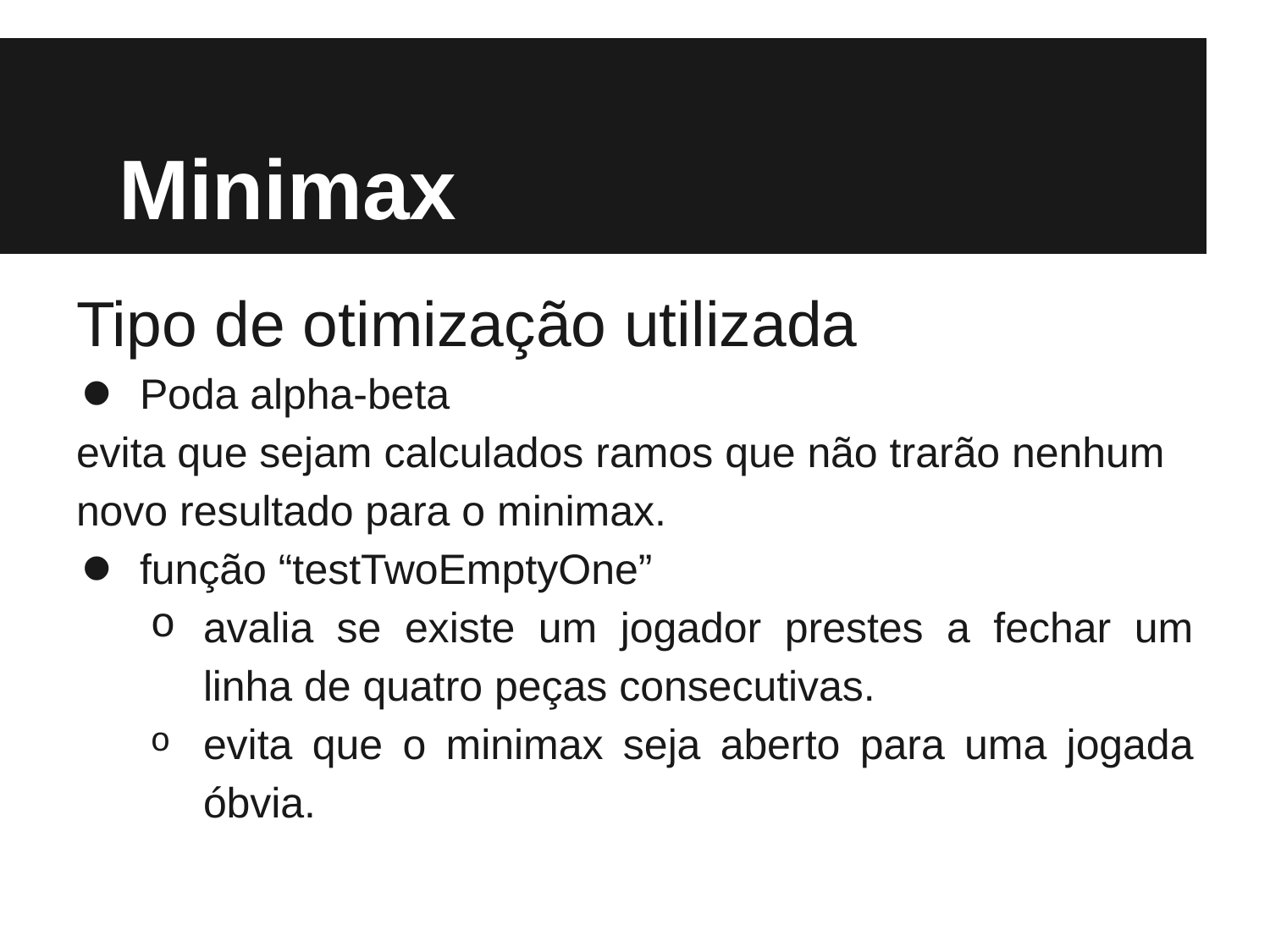

# Minimax
Tipo de otimização utilizada
Poda alpha-beta
evita que sejam calculados ramos que não trarão nenhum novo resultado para o minimax.
função “testTwoEmptyOne”
avalia se existe um jogador prestes a fechar um linha de quatro peças consecutivas.
evita que o minimax seja aberto para uma jogada óbvia.